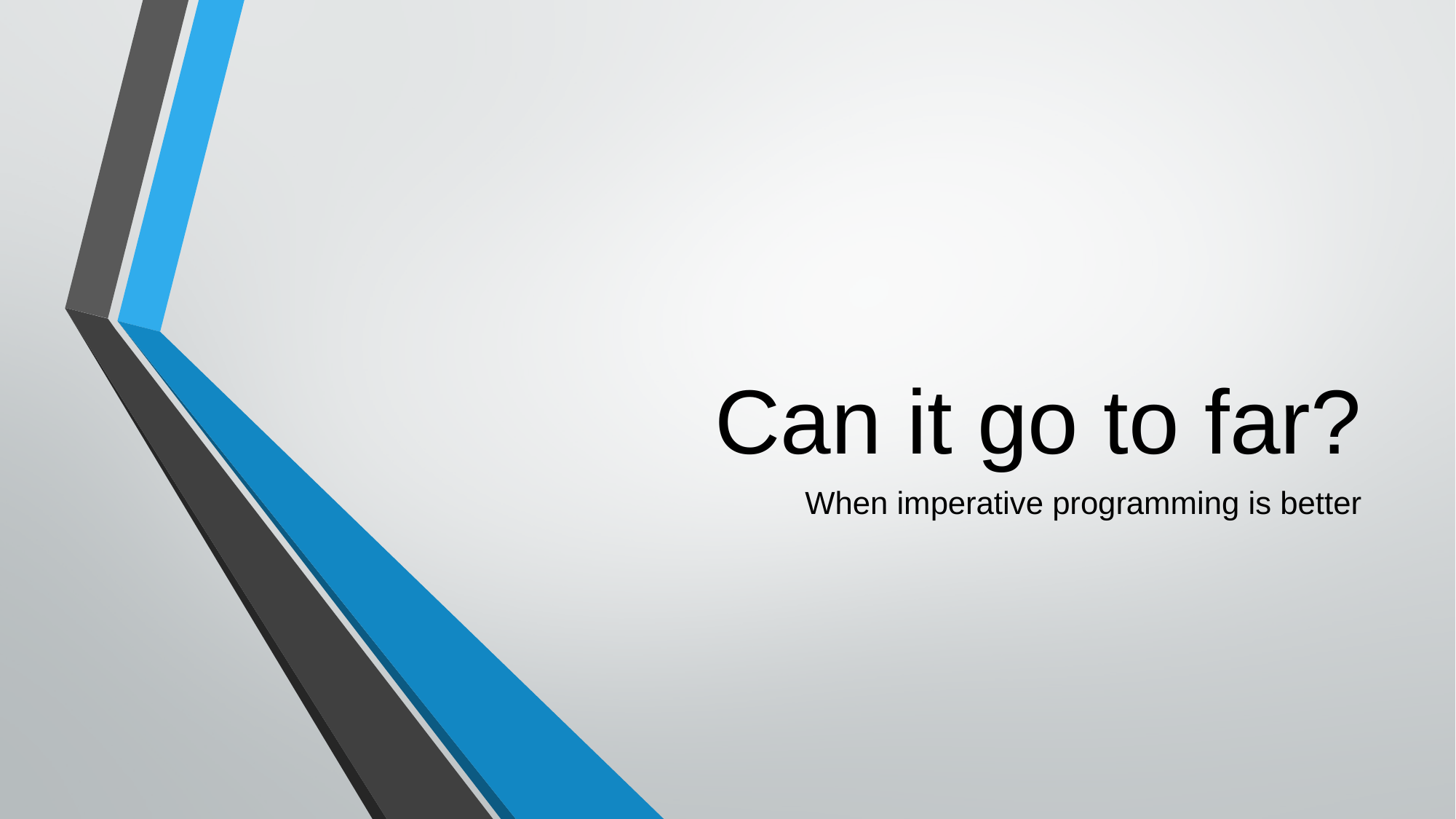

# Can it go to far?
When imperative programming is better